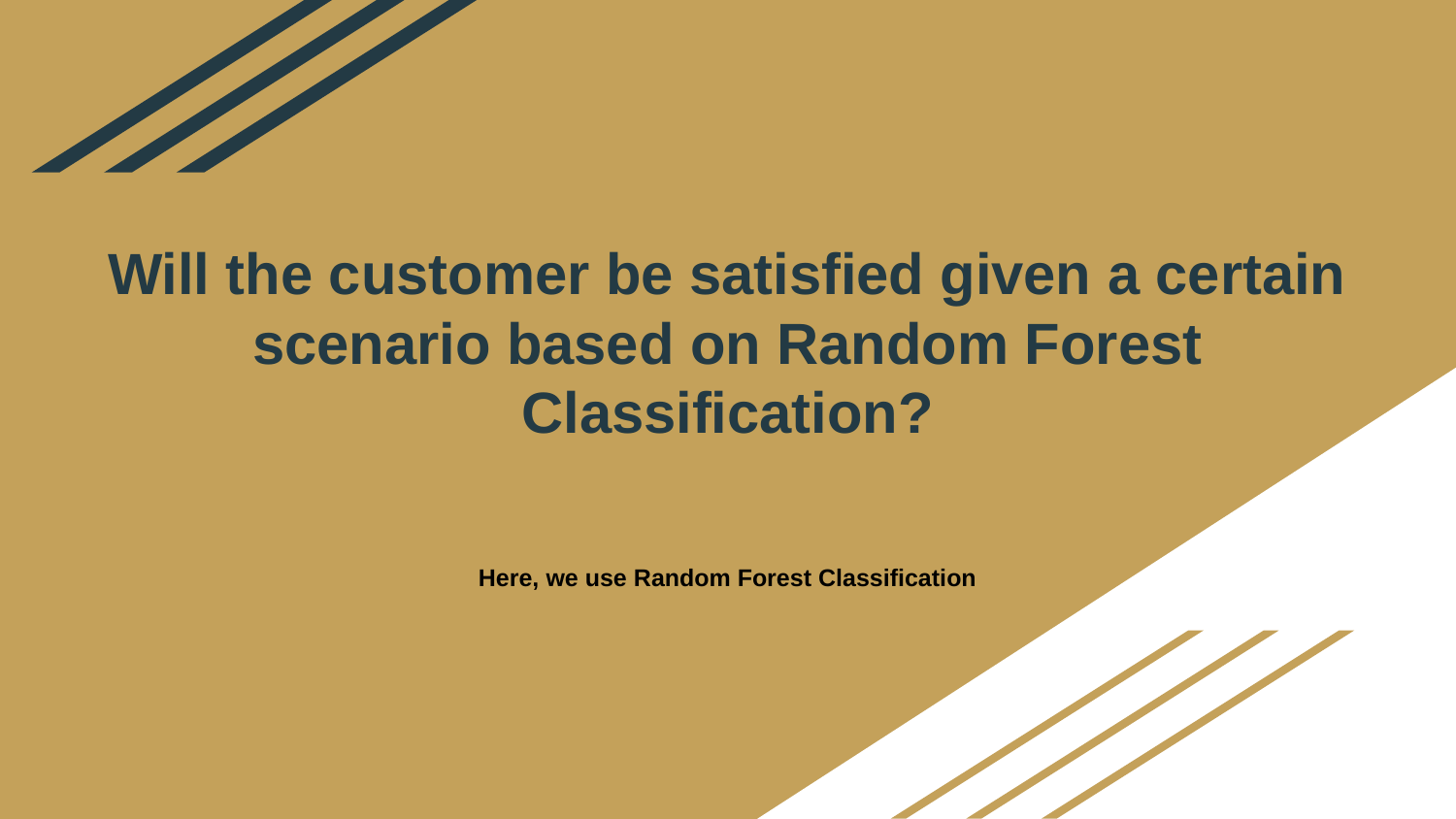

# Will the customer be satisfied given a certain scenario based on Random Forest Classification?
Here, we use Random Forest Classification